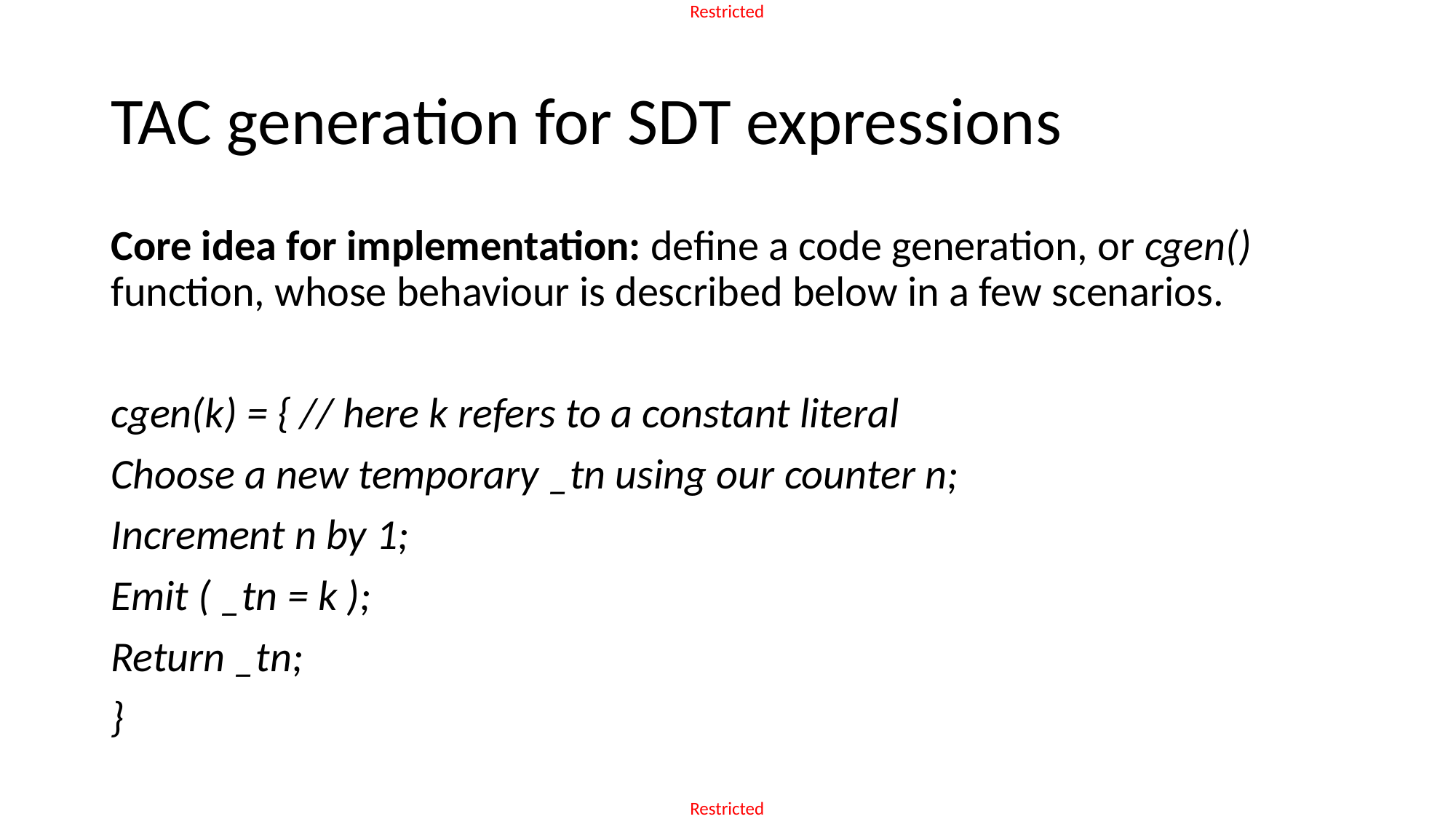

# TAC generation for SDT expressions
Core idea for implementation: define a code generation, or cgen() function, whose behaviour is described below in a few scenarios.

cgen(k) = { // here k refers to a constant literal
Choose a new temporary _tn using our counter n;
Increment n by 1;
Emit ( _tn = k );
Return _tn;
}